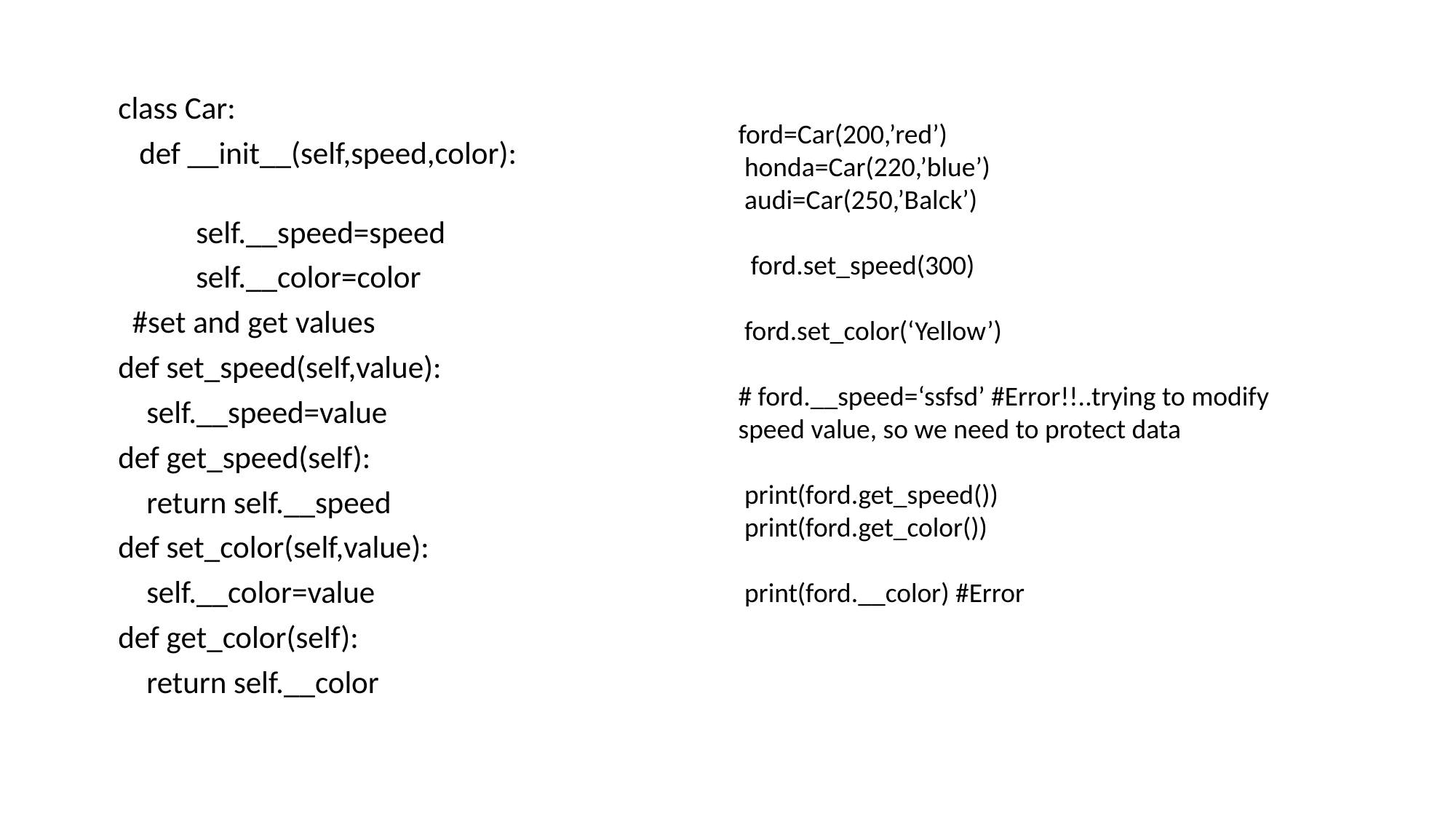

class Car:
    def __init__(self,speed,color):
            self.__speed=speed
            self.__color=color
   #set and get values
 def set_speed(self,value):
     self.__speed=value
 def get_speed(self):
     return self.__speed
 def set_color(self,value):
     self.__color=value
 def get_color(self):
     return self.__color

ford=Car(200,’red’)
 honda=Car(220,’blue’)
 audi=Car(250,’Balck’)

  ford.set_speed(300)

 ford.set_color(‘Yellow’)

# ford.__speed=‘ssfsd’ #Error!!..trying to modify speed value, so we need to protect data

 print(ford.get_speed())
 print(ford.get_color())

 print(ford.__color) #Error